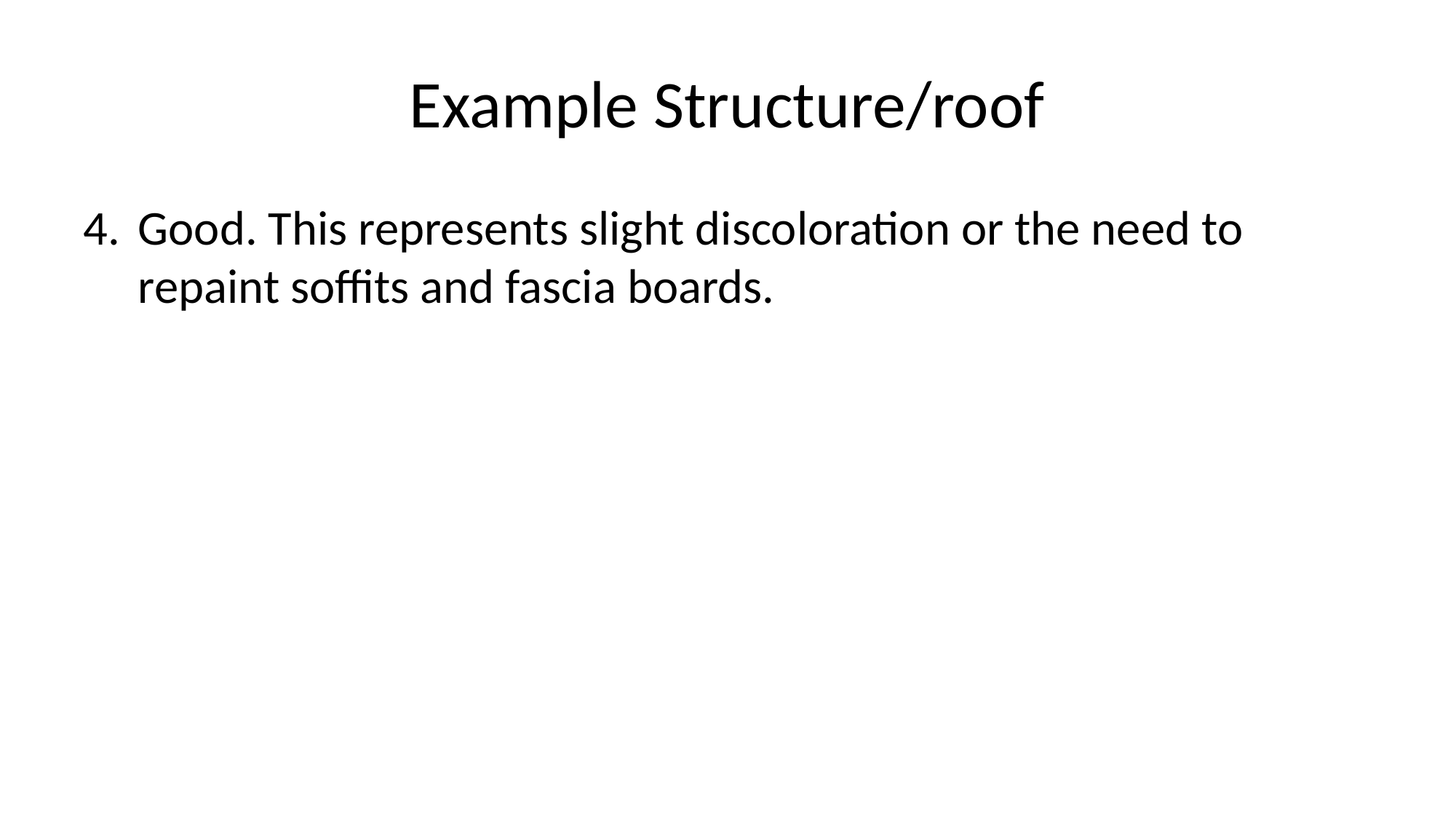

# Example Structure/roof
Good. This represents slight discoloration or the need to repaint soffits and fascia boards.